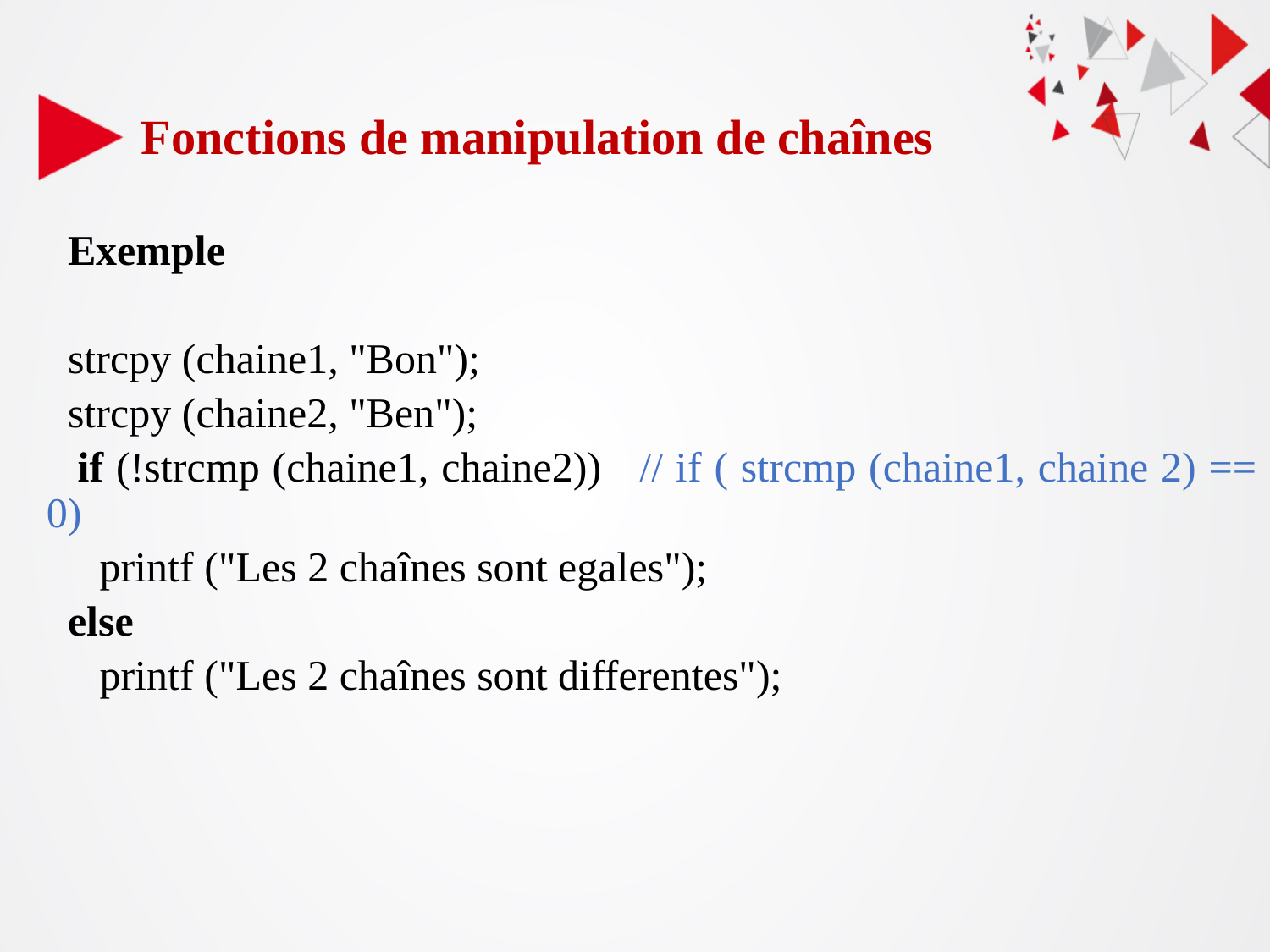

# Fonctions de manipulation de chaînes
     Exemple

     strcpy (chaine1, "Bon");
     strcpy (chaine2, "Ben");
     if (!strcmp (chaine1, chaine2))   // if ( strcmp (chaine1, chaine 2) == 0)
        printf ("Les 2 chaînes sont egales");
     else
        printf ("Les 2 chaînes sont differentes");
31